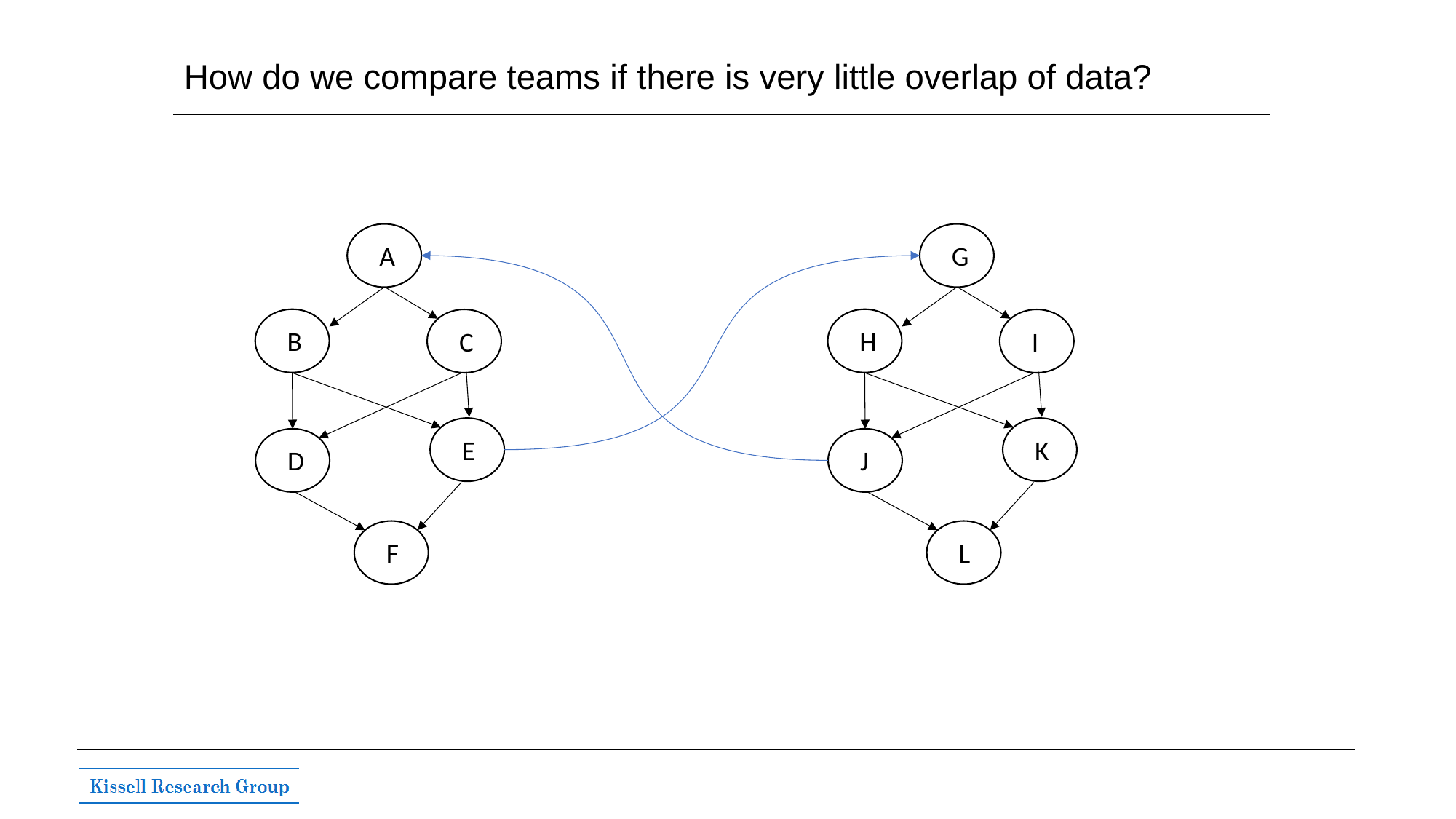

# How do we compare teams if there is very little overlap of data?

A

G

B

H

C

I

E

K

D

J

F

L